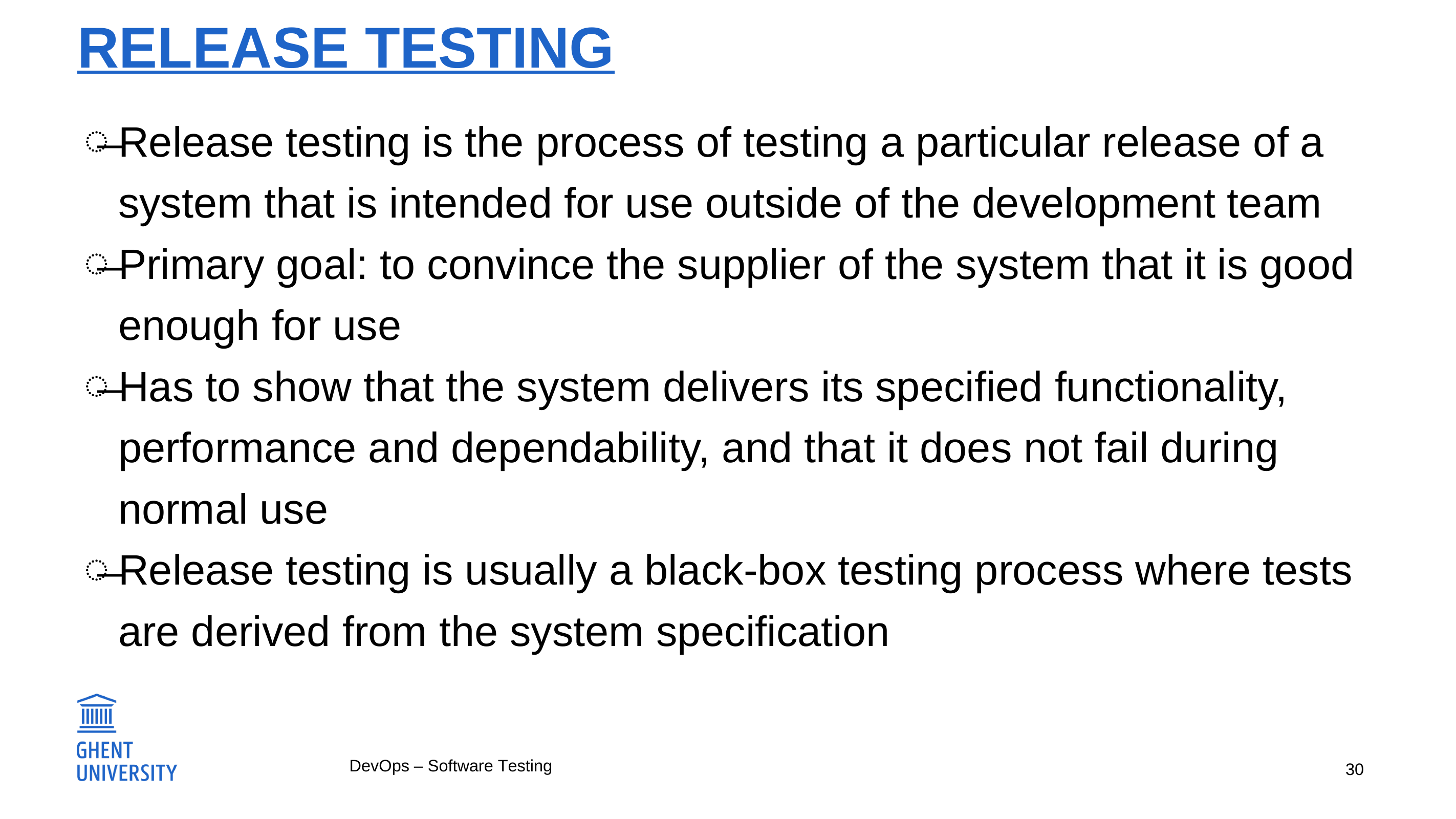

# Release testing
Release testing is the process of testing a particular release of a system that is intended for use outside of the development team
Primary goal: to convince the supplier of the system that it is good enough for use
Has to show that the system delivers its specified functionality, performance and dependability, and that it does not fail during normal use
Release testing is usually a black-box testing process where tests are derived from the system specification